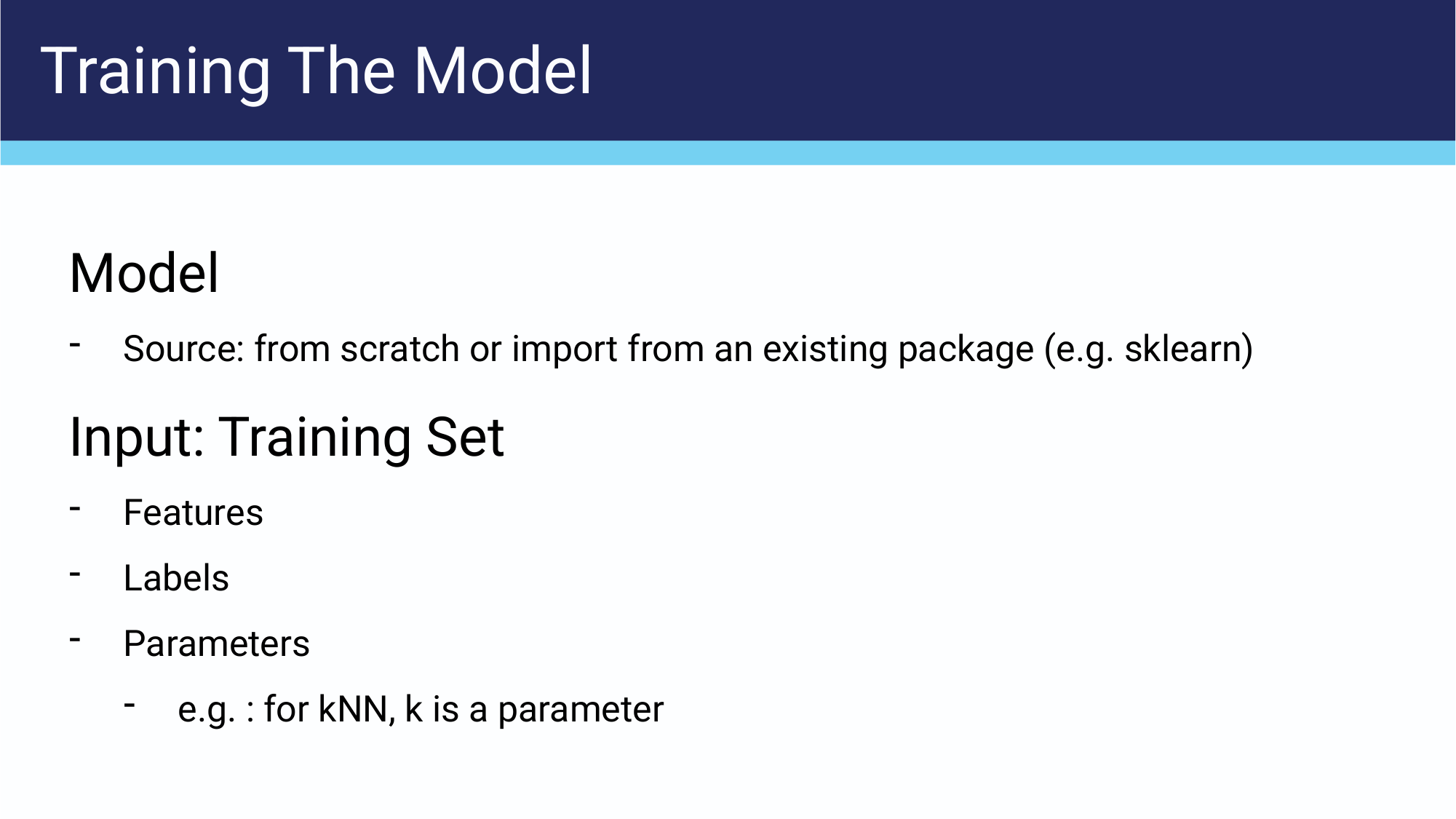

# Training The Model
Model
Source: from scratch or import from an existing package (e.g. sklearn)
Input: Training Set
Features
Labels
Parameters
e.g. : for kNN, k is a parameter